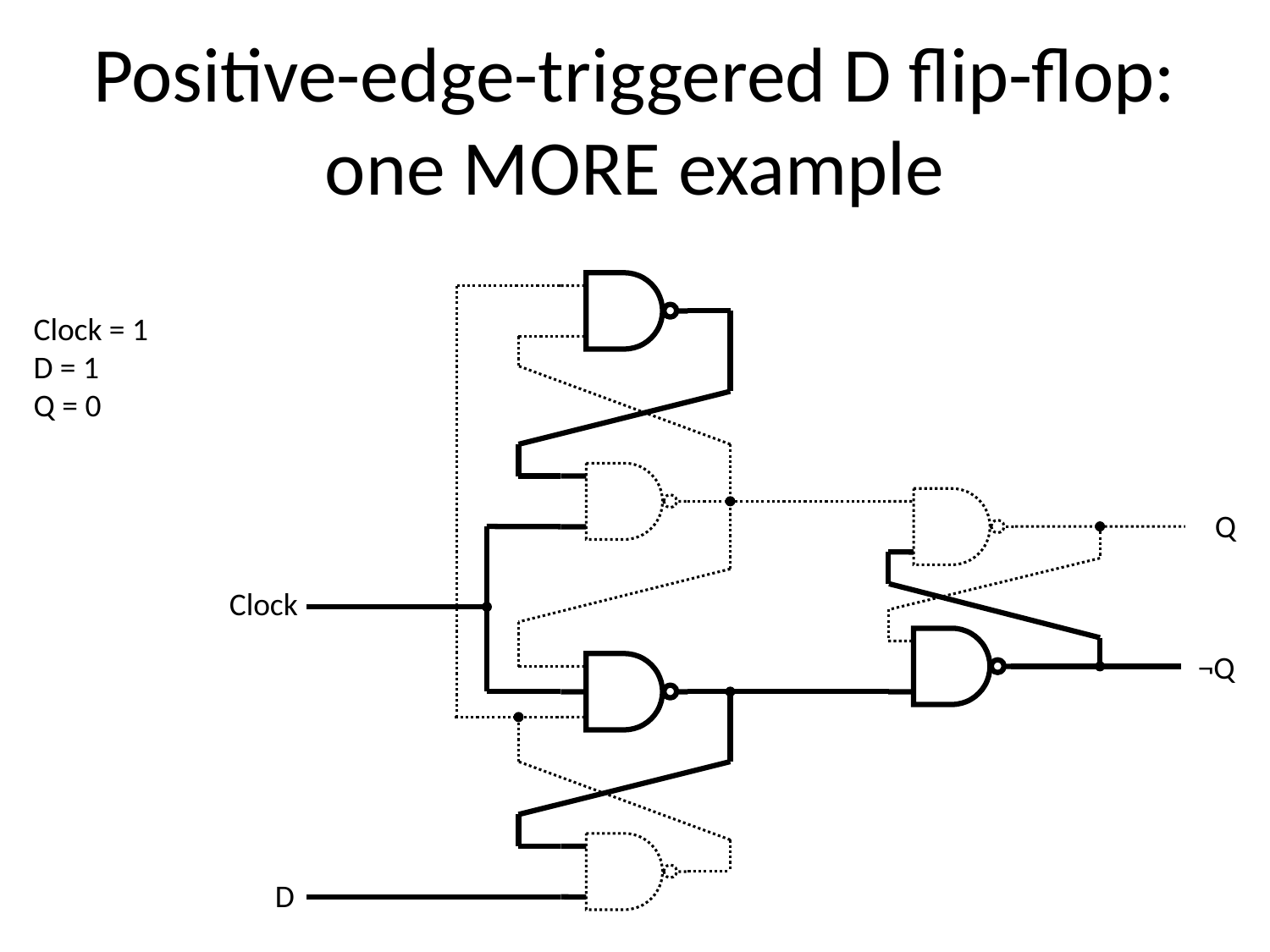

# Positive-edge-triggered D flip-flop: one MORE example

Clock = 1
D = 1
Q = 0

Q

Clock

¬Q

D